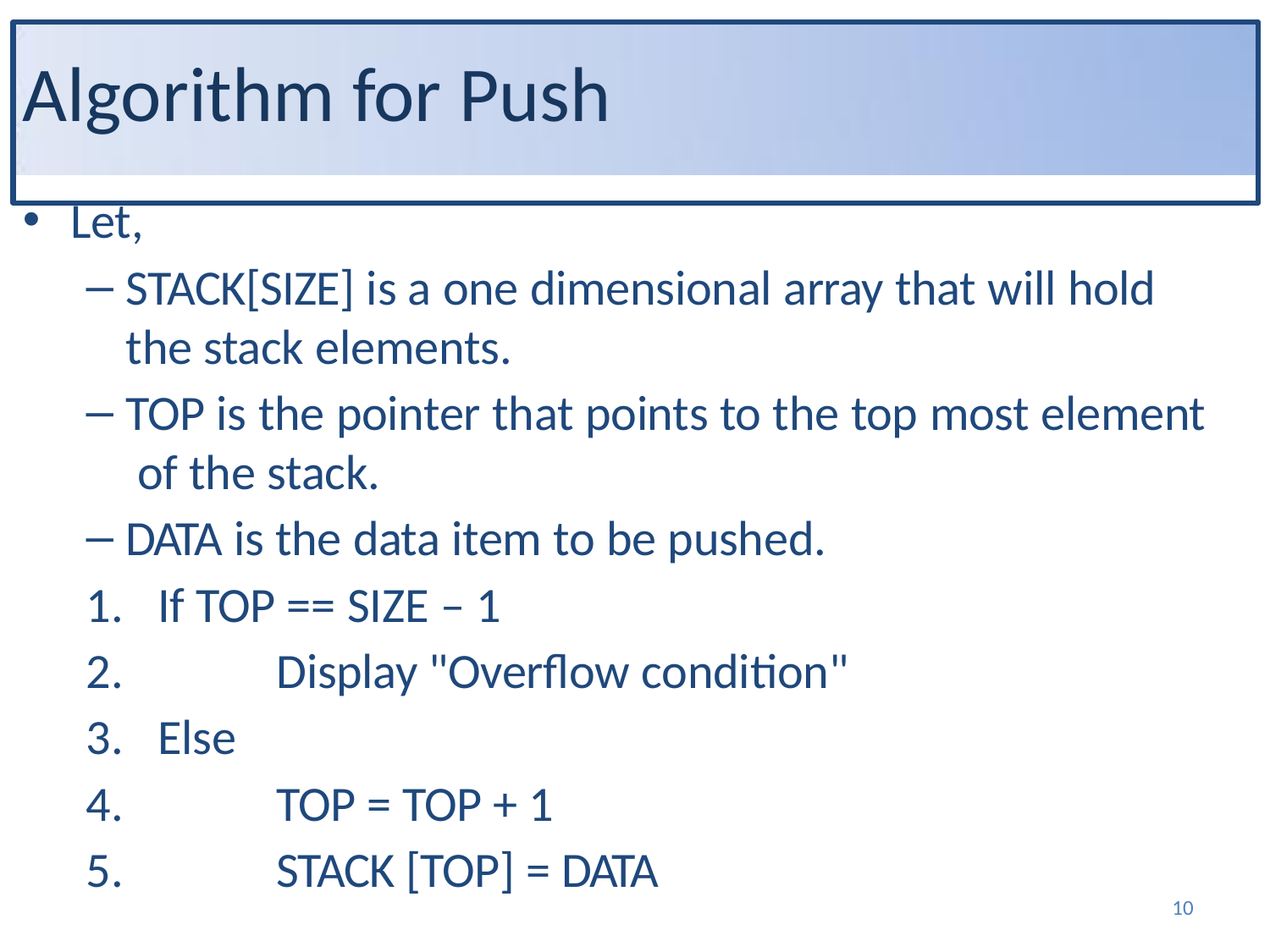

# Algorithm for Push
Let,
STACK[SIZE] is a one dimensional array that will hold  the stack elements.
TOP is the pointer that points to the top most element  of the stack.
DATA is the data item to be pushed.
If TOP == SIZE – 1
Display "Overflow condition"
Else
TOP = TOP + 1
STACK [TOP] = DATA
10